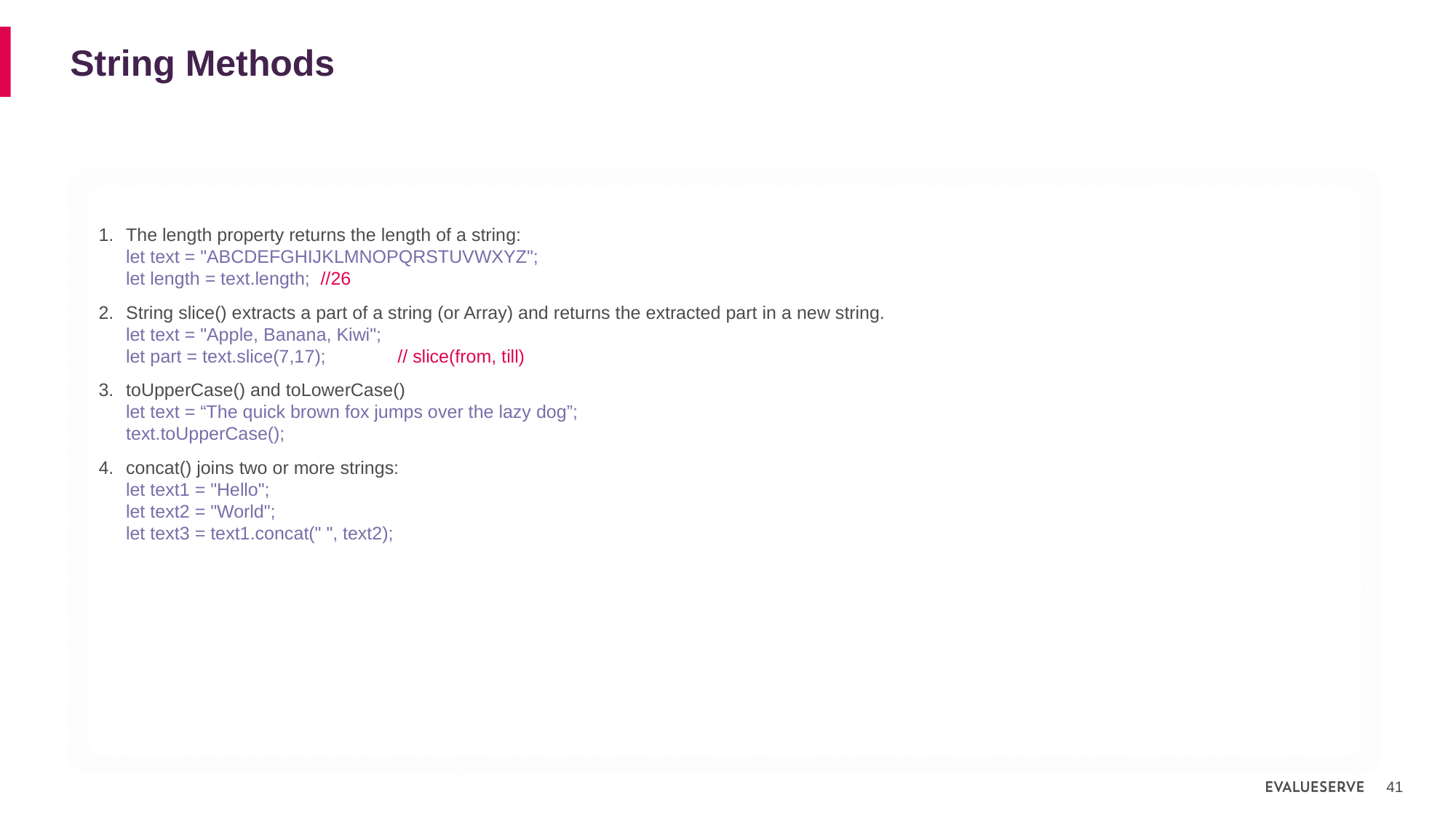

# String Methods

The length property returns the length of a string:
let text = "ABCDEFGHIJKLMNOPQRSTUVWXYZ";
let length = text.length;  //26
String slice() extracts a part of a string (or Array) and returns the extracted part in a new string.
let text = "Apple, Banana, Kiwi";
let part = text.slice(7,17);              // slice(from, till)
toUpperCase() and toLowerCase()
let text = “The quick brown fox jumps over the lazy dog”;
text.toUpperCase();
concat() joins two or more strings:
let text1 = "Hello";
let text2 = "World";
let text3 = text1.concat(" ", text2);
41